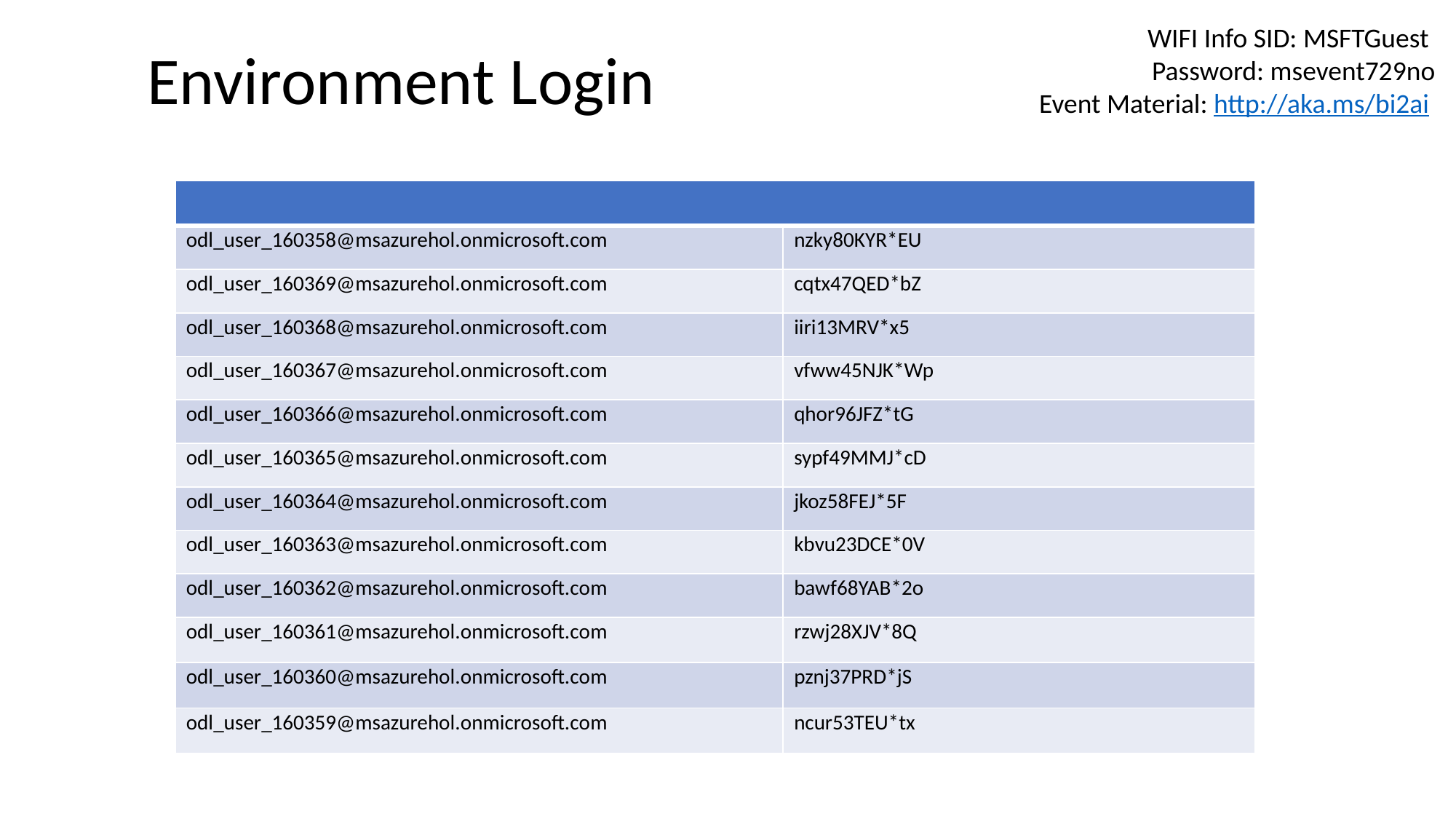

# Environment Login
|  |  |
| --- | --- |
| odl\_user\_160358@msazurehol.onmicrosoft.com | nzky80KYR\*EU |
| odl\_user\_160369@msazurehol.onmicrosoft.com | cqtx47QED\*bZ |
| odl\_user\_160368@msazurehol.onmicrosoft.com | iiri13MRV\*x5 |
| odl\_user\_160367@msazurehol.onmicrosoft.com | vfww45NJK\*Wp |
| odl\_user\_160366@msazurehol.onmicrosoft.com | qhor96JFZ\*tG |
| odl\_user\_160365@msazurehol.onmicrosoft.com | sypf49MMJ\*cD |
| odl\_user\_160364@msazurehol.onmicrosoft.com | jkoz58FEJ\*5F |
| odl\_user\_160363@msazurehol.onmicrosoft.com | kbvu23DCE\*0V |
| odl\_user\_160362@msazurehol.onmicrosoft.com | bawf68YAB\*2o |
| odl\_user\_160361@msazurehol.onmicrosoft.com | rzwj28XJV\*8Q |
| odl\_user\_160360@msazurehol.onmicrosoft.com | pznj37PRD\*jS |
| odl\_user\_160359@msazurehol.onmicrosoft.com | ncur53TEU\*tx |